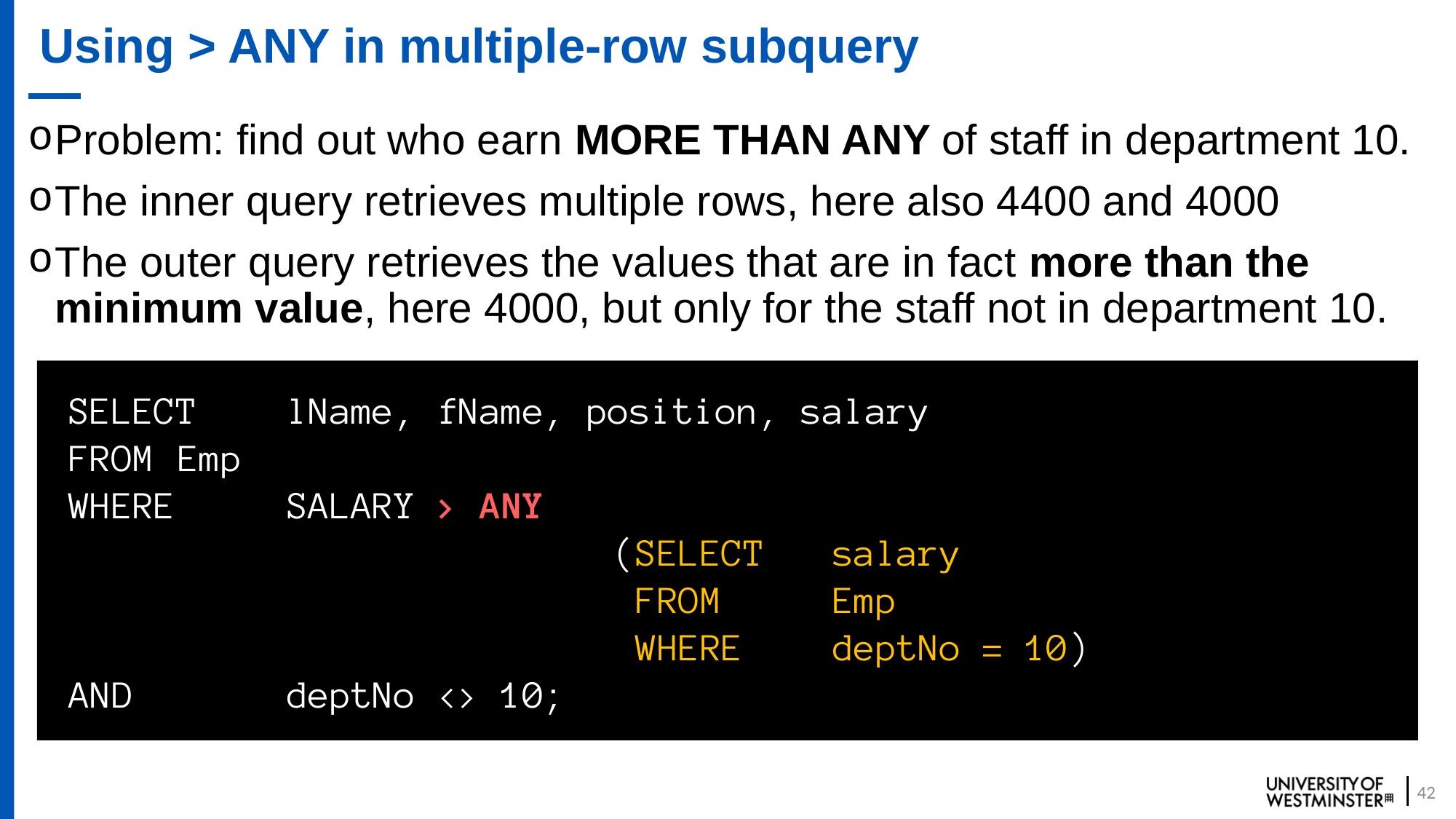

# Using > ANY in multiple-row subquery
Problem: find out who earn MORE THAN ANY of staff in department 10.
The inner query retrieves multiple rows, here also 4400 and 4000
The outer query retrieves the values that are in fact more than the minimum value, here 4000, but only for the staff not in department 10.
SELECT 	lName, fName, position, salary
FROM 	Emp
WHERE 	SALARY > ANY
					(SELECT 	salary
				 	 FROM 	Emp
				 	 WHERE 	deptNo = 10)
AND		deptNo <> 10;
42